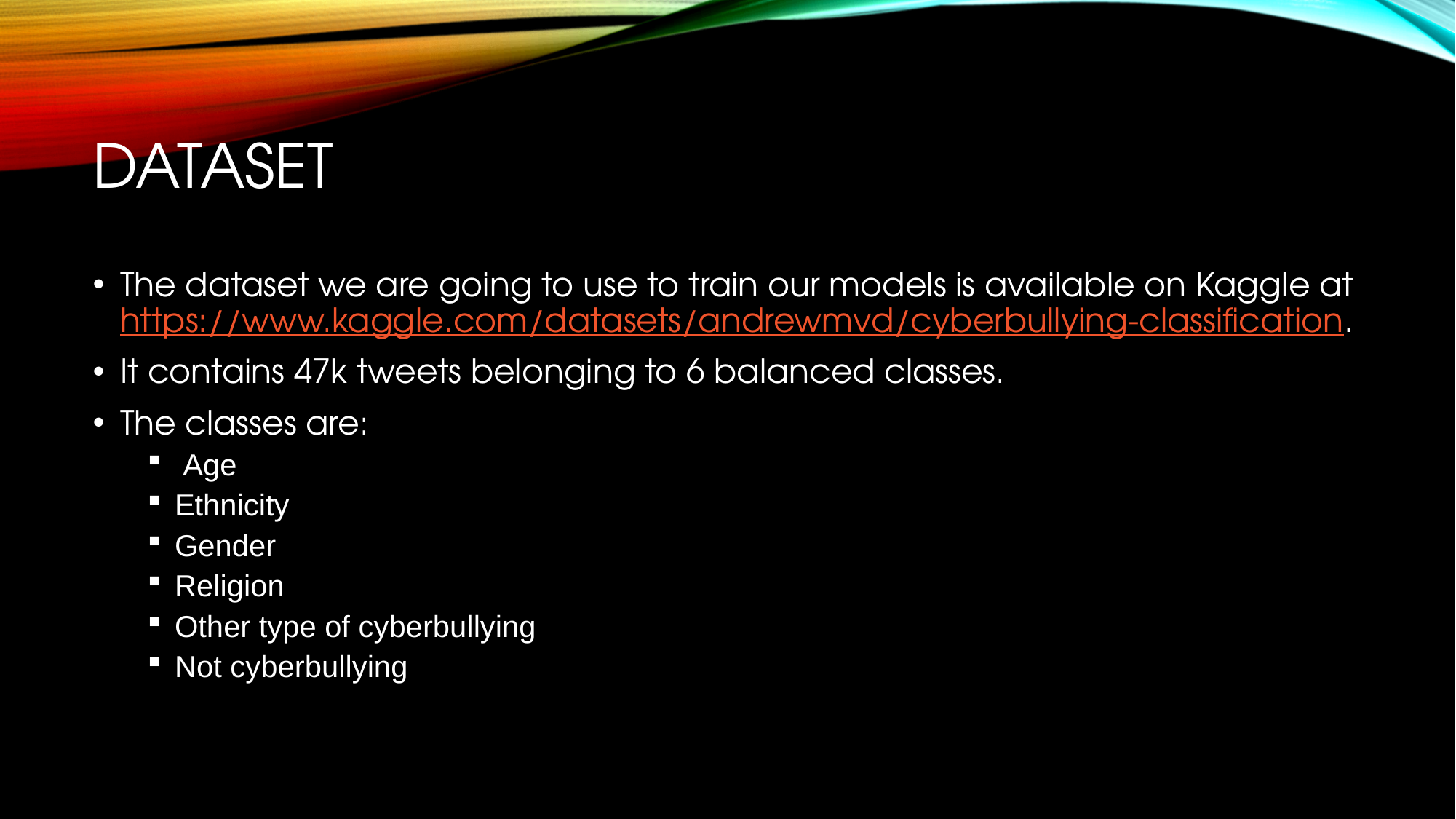

# DATASET
The dataset we are going to use to train our models is available on Kaggle at https://www.kaggle.com/datasets/andrewmvd/cyberbullying-classification.
It contains 47k tweets belonging to 6 balanced classes.
The classes are:
 Age
Ethnicity
Gender
Religion
Other type of cyberbullying
Not cyberbullying